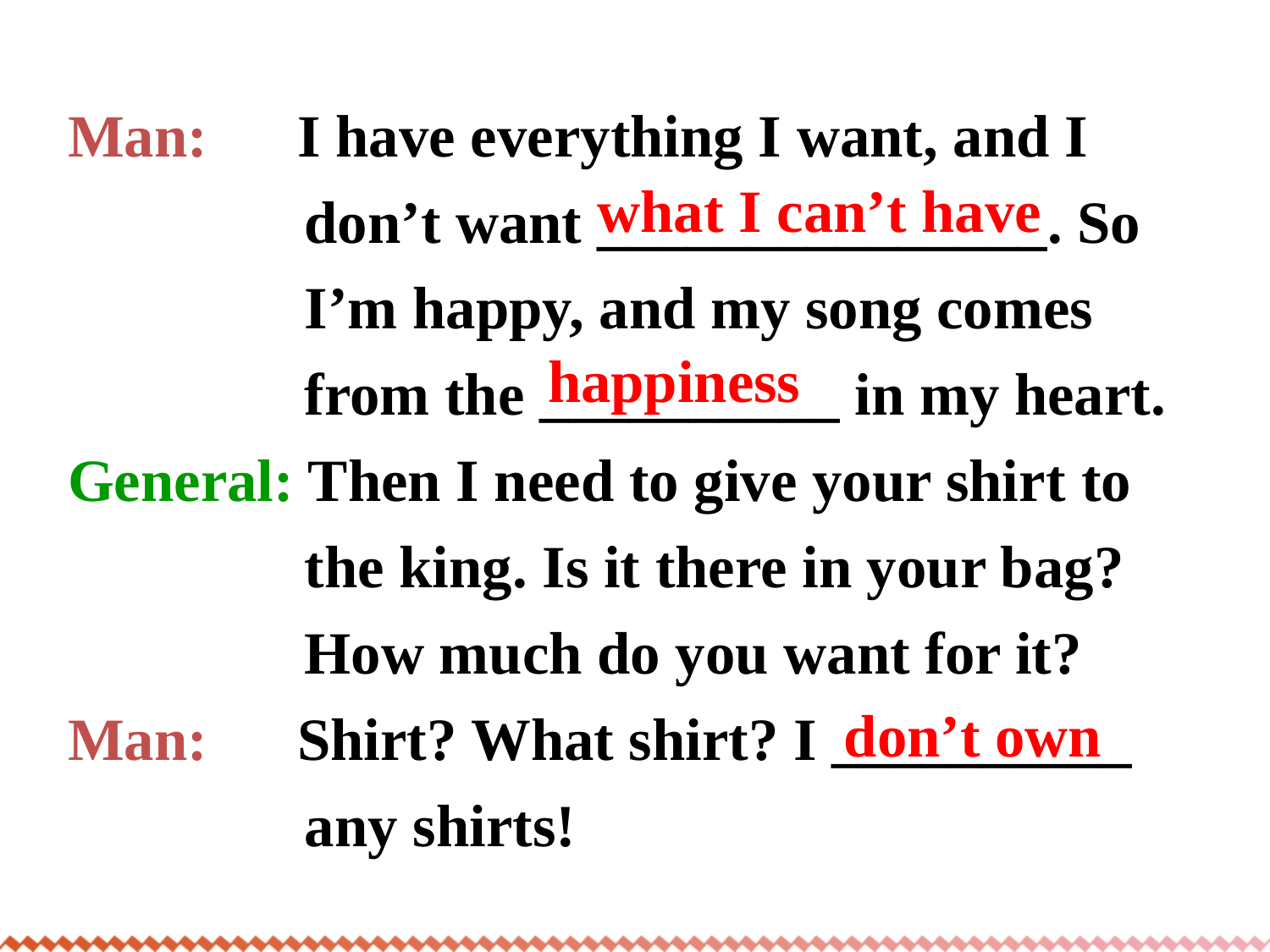

Man:      I have everything I want, and I don’t want _______________. So I’m happy, and my song comes from the __________ in my heart.
General: Then I need to give your shirt to the king. Is it there in your bag? How much do you want for it?
Man:      Shirt? What shirt? I __________ any shirts!
what I can’t have
happiness
don’t own